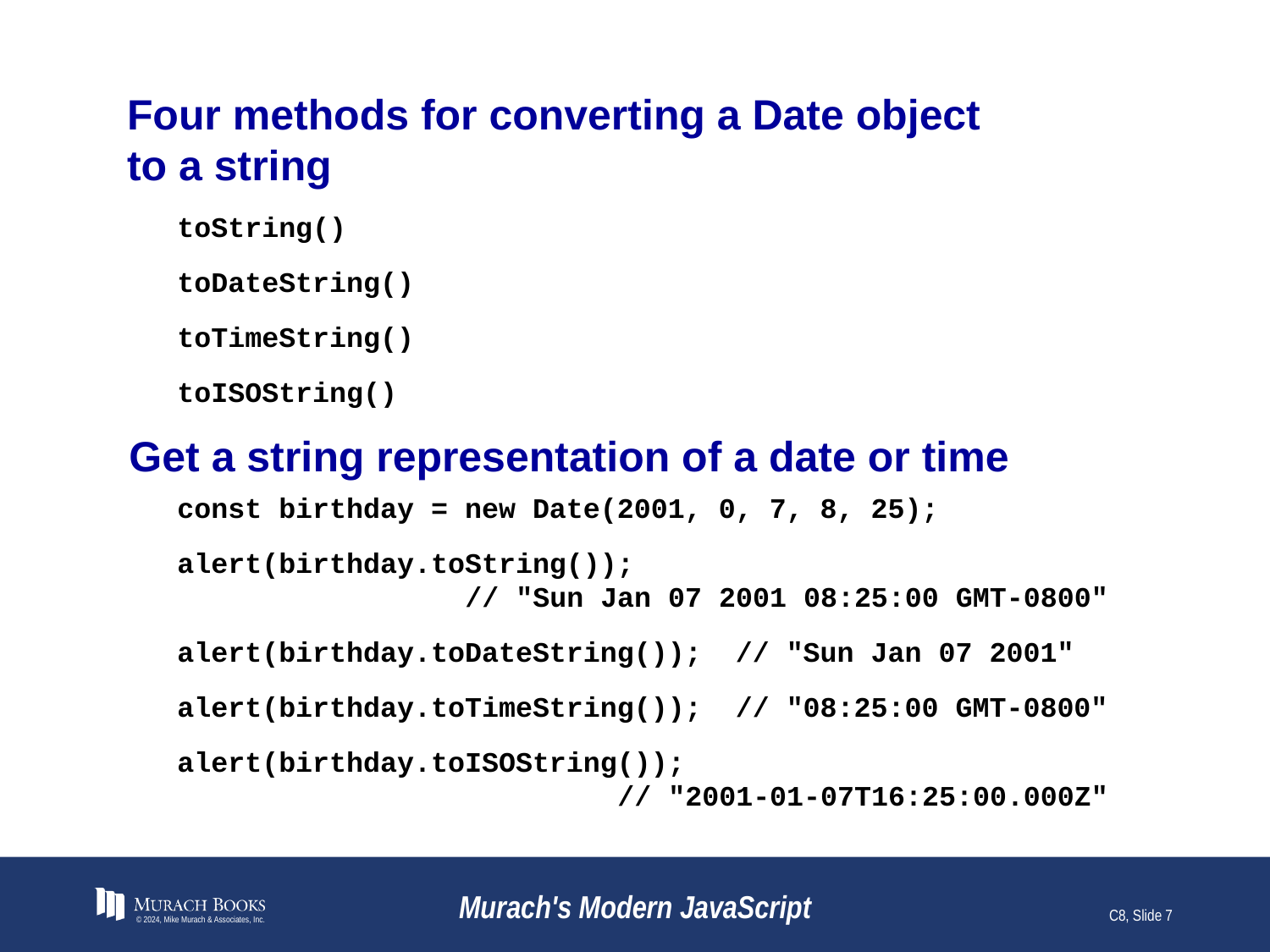

# Four methods for converting a Date object to a string
toString()
toDateString()
toTimeString()
toISOString()
Get a string representation of a date or time
const birthday = new Date(2001, 0, 7, 8, 25);
alert(birthday.toString());
                 // "Sun Jan 07 2001 08:25:00 GMT-0800"
alert(birthday.toDateString());  // "Sun Jan 07 2001"
alert(birthday.toTimeString());  // "08:25:00 GMT-0800"
alert(birthday.toISOString());
                          // "2001-01-07T16:25:00.000Z"

© 2024, Mike Murach & Associates, Inc.
Murach's Modern JavaScript

C8, Slide 7